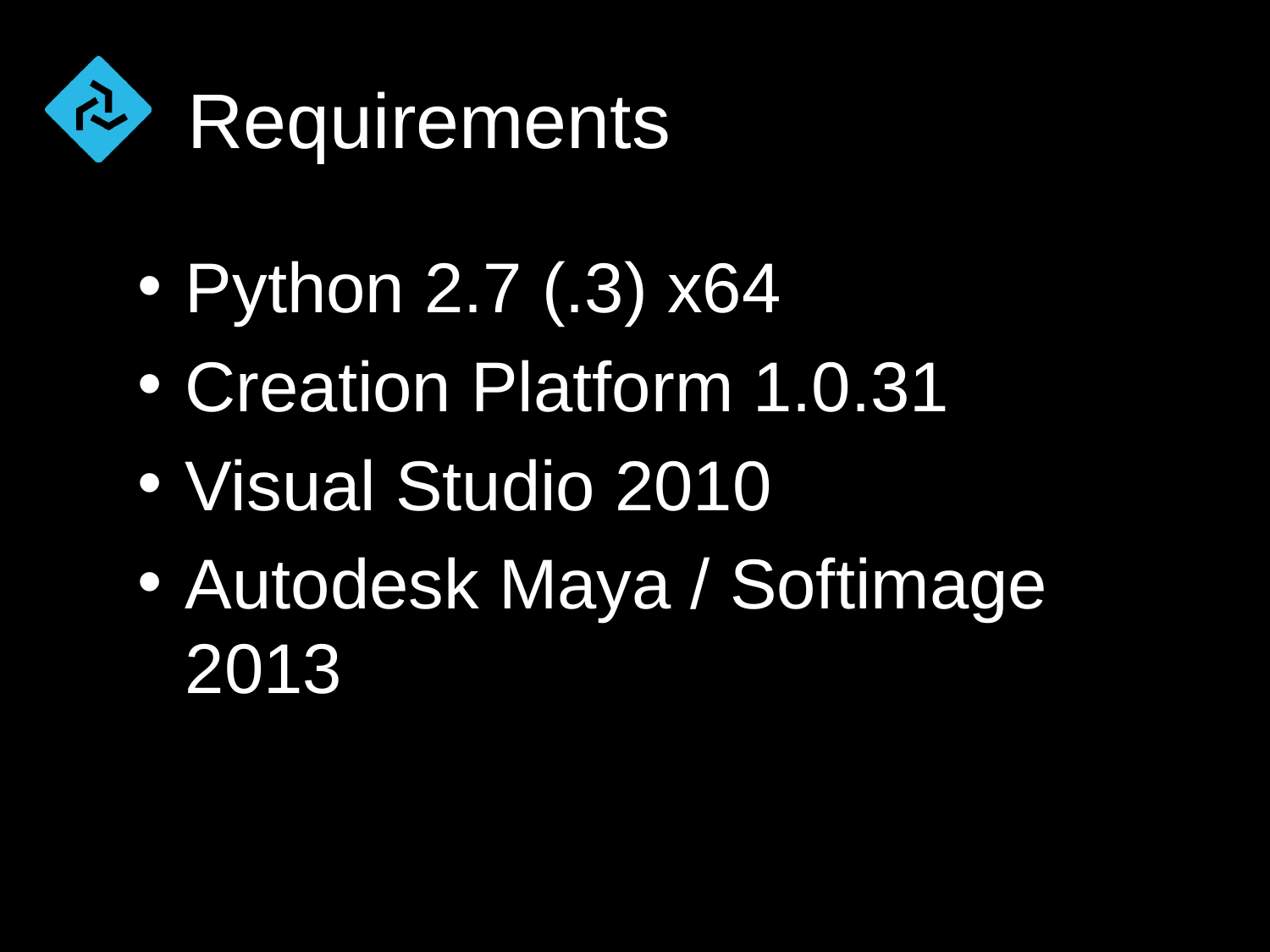

# Requirements
Python 2.7 (.3) x64
Creation Platform 1.0.31
Visual Studio 2010
Autodesk Maya / Softimage 2013